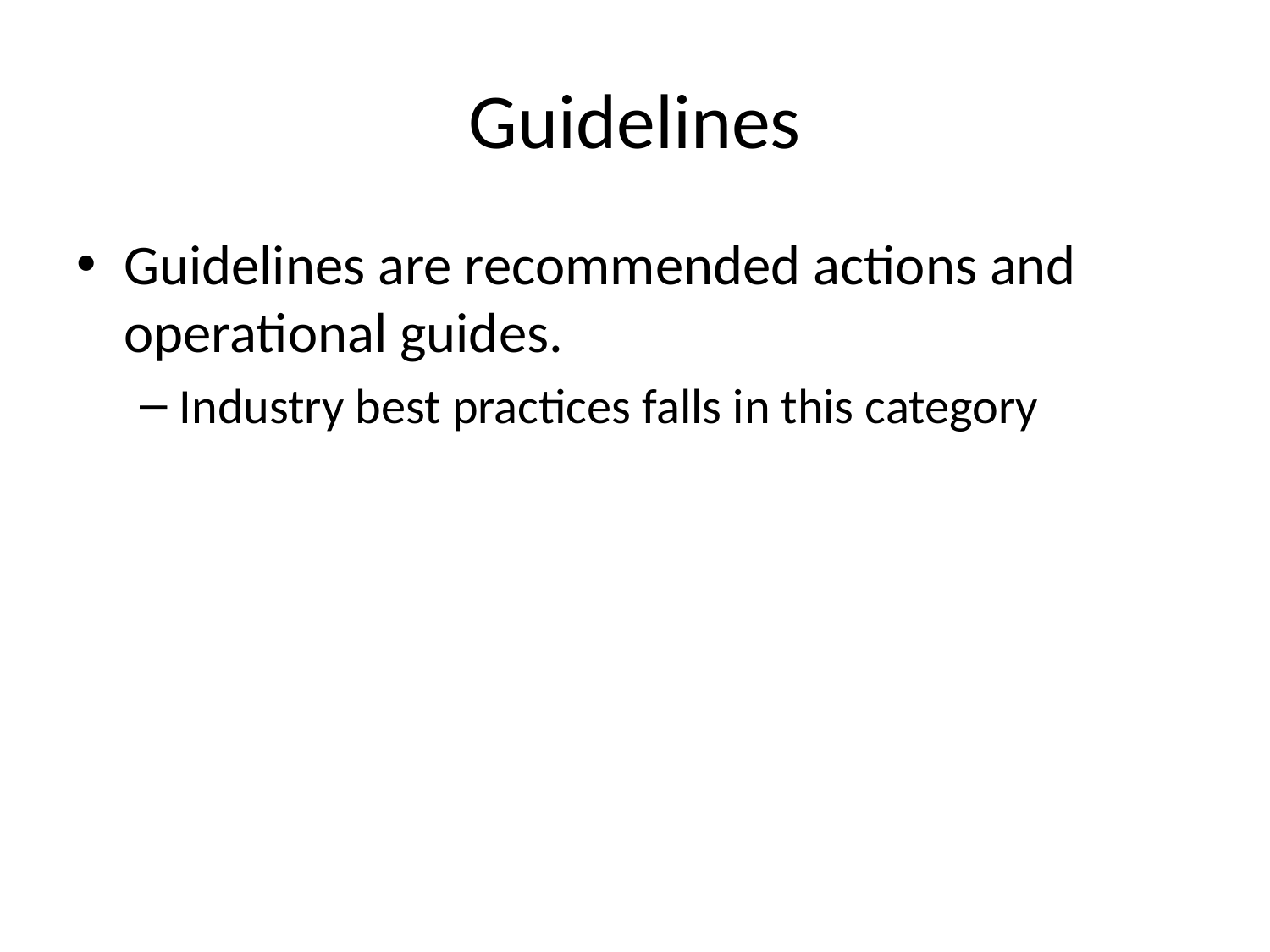

# Guidelines
Guidelines are recommended actions and operational guides.
Industry best practices falls in this category